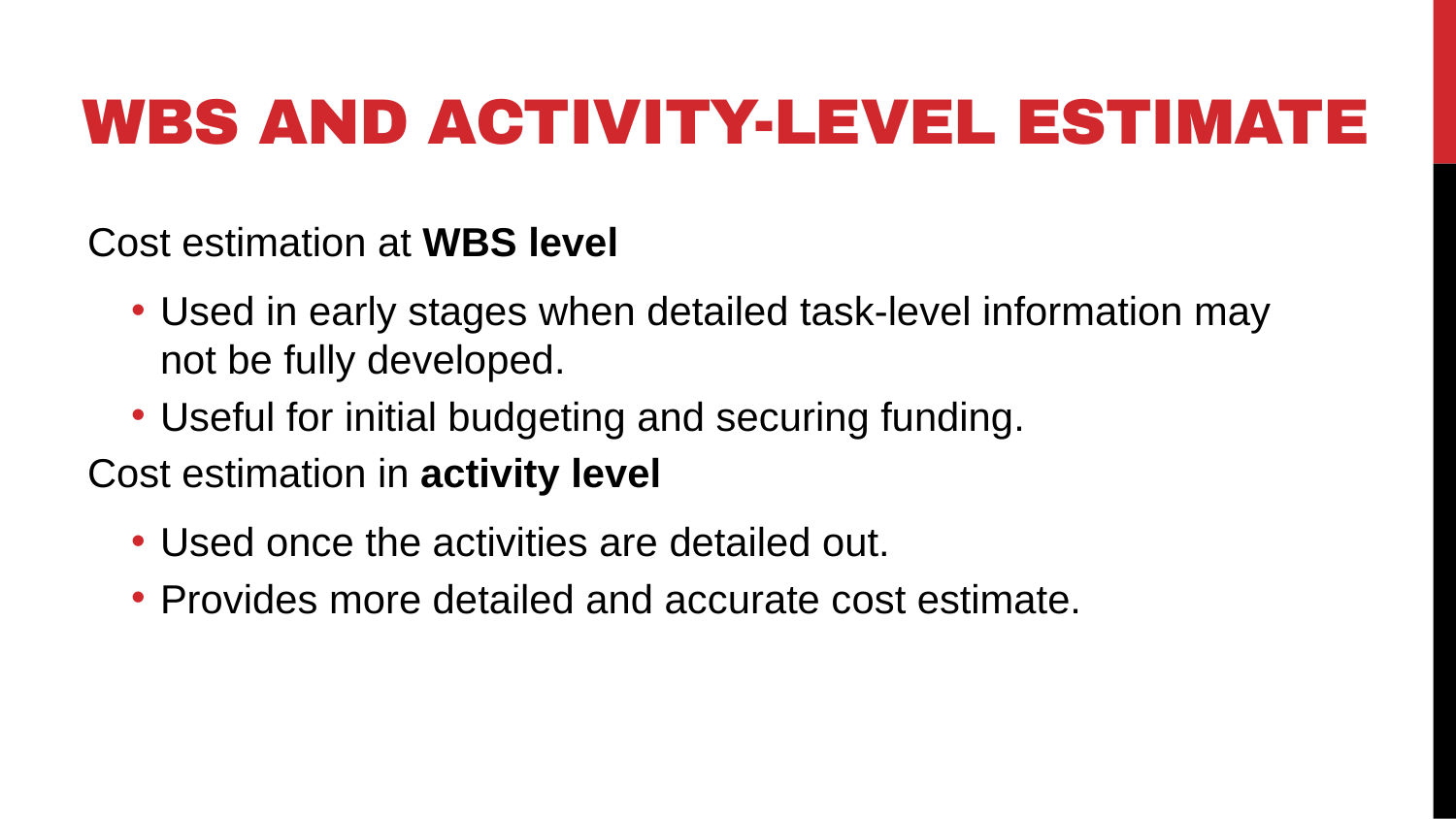

# WBS and activity-level estimate
Cost estimation at WBS level
Used in early stages when detailed task-level information may not be fully developed.
Useful for initial budgeting and securing funding.
Cost estimation in activity level
Used once the activities are detailed out.
Provides more detailed and accurate cost estimate.